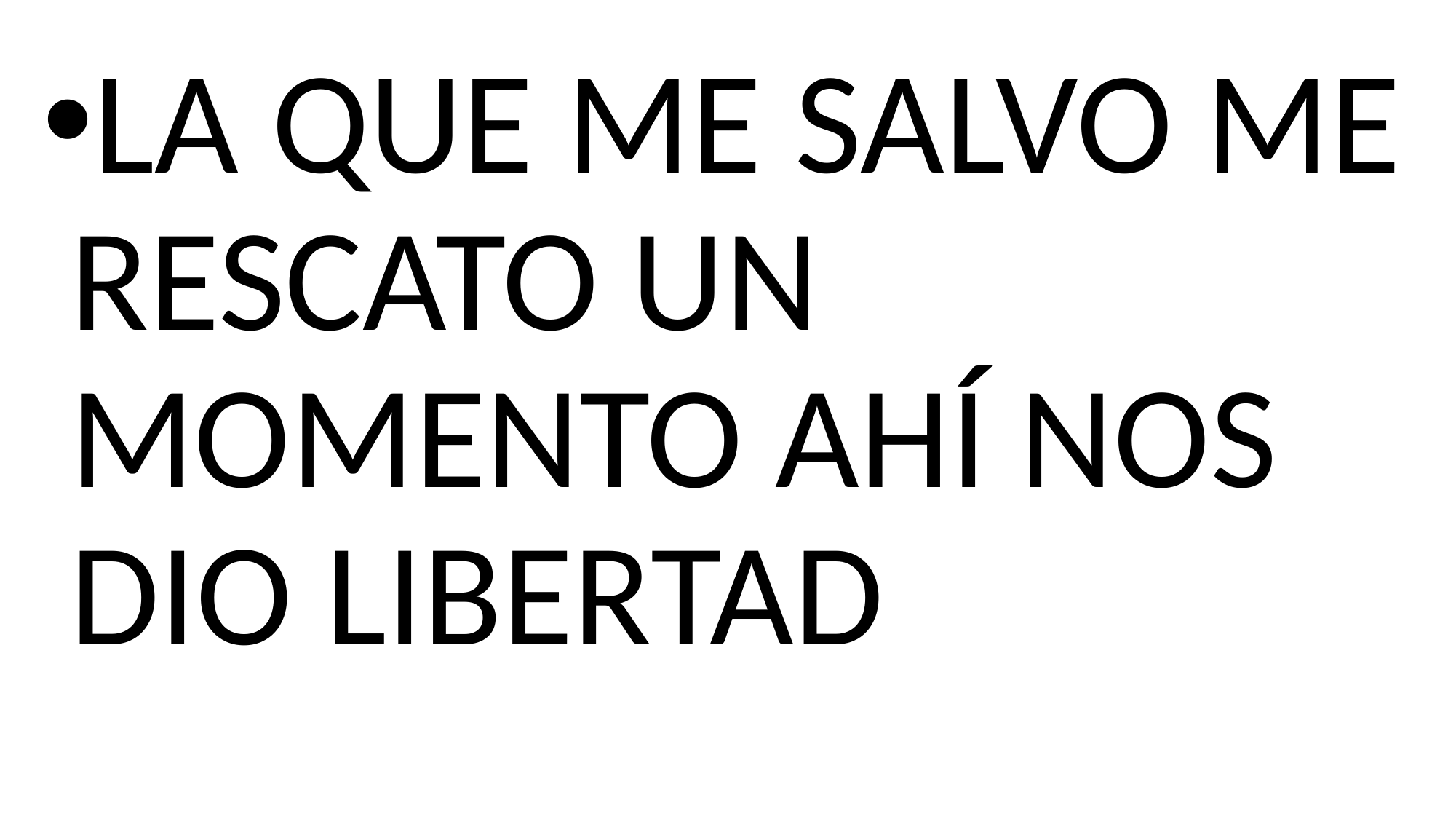

LA QUE ME SALVO ME RESCATO UN MOMENTO AHÍ NOS DIO LIBERTAD